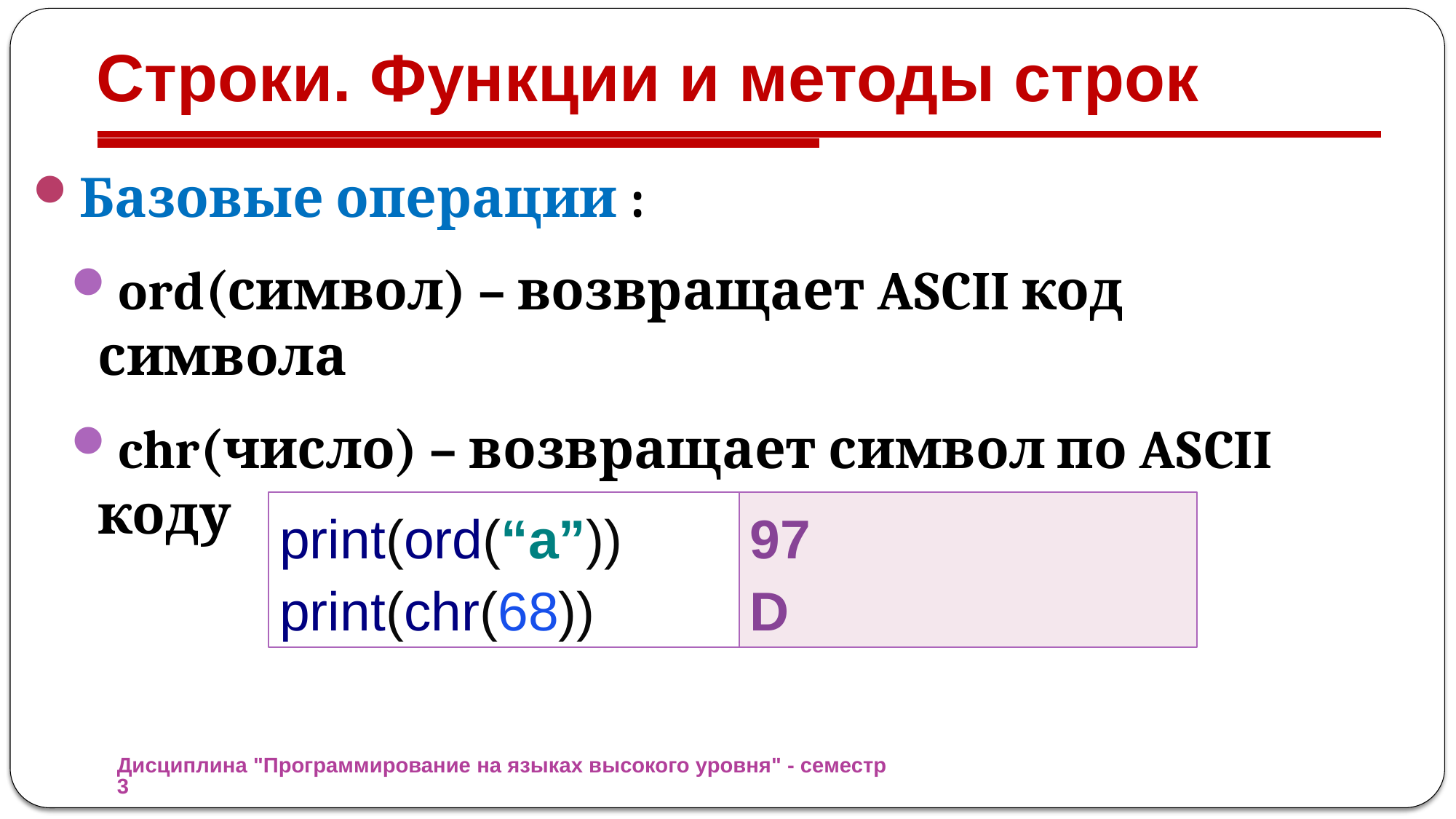

# Строки. Функции и методы строк
Базовые операции :
ord(символ) – возвращает ASCII код символа
chr(число) – возвращает символ по ASCII коду

print(ord(“a”))
print(chr(68))
97
D
Дисциплина "Программирование на языках высокого уровня" - семестр 3